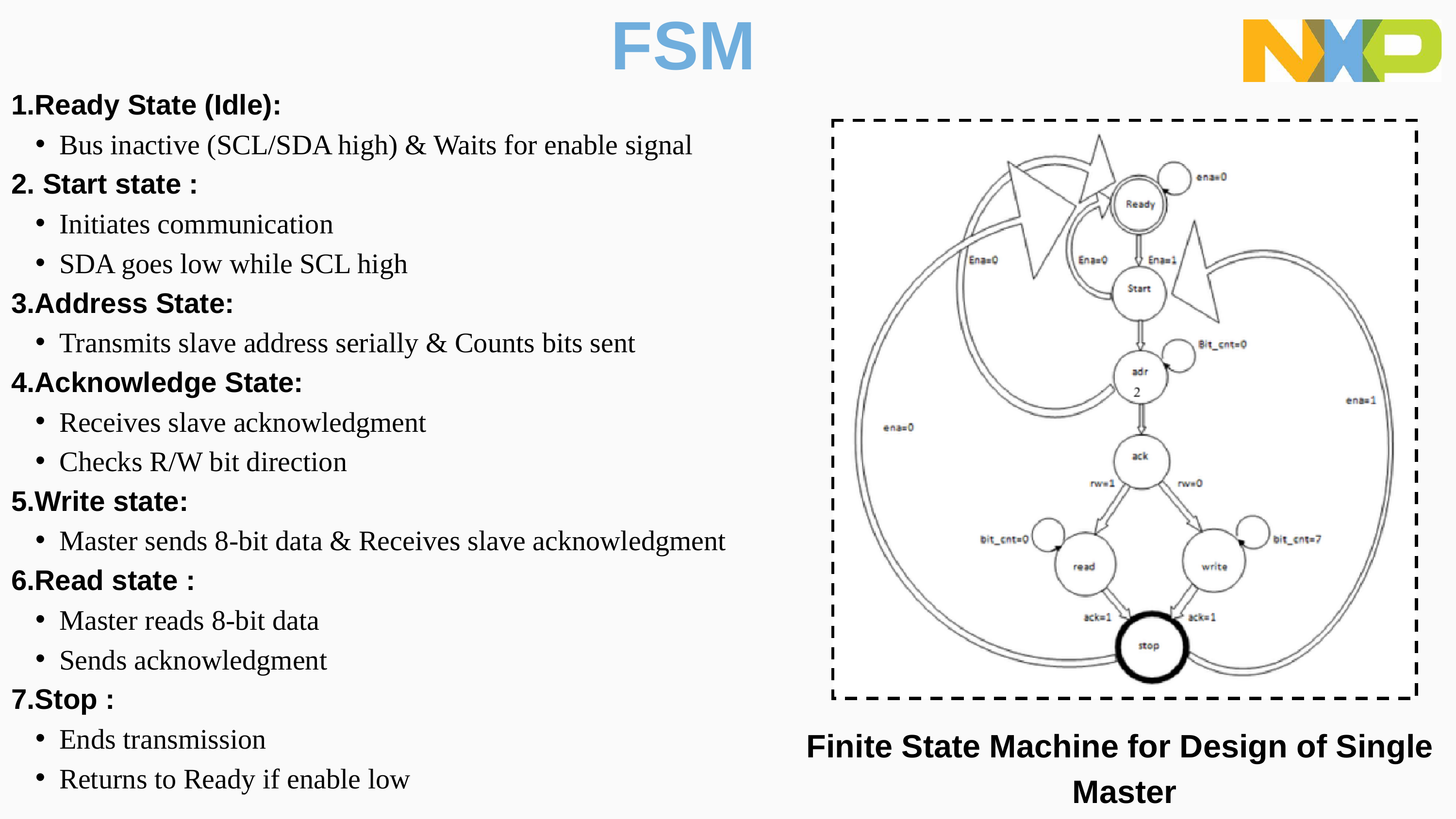

FSM

1.Ready State (Idle):
Bus inactive (SCL/SDA high) & Waits for enable signal
2. Start state :
Initiates communication
SDA goes low while SCL high
3.Address State:
Transmits slave address serially & Counts bits sent
4.Acknowledge State:
Receives slave acknowledgment
Checks R/W bit direction
5.Write state:
Master sends 8-bit data & Receives slave acknowledgment
6.Read state :
Master reads 8-bit data
Sends acknowledgment
7.Stop :
Ends transmission
Returns to Ready if enable low

Finite State Machine for Design of Single
Master